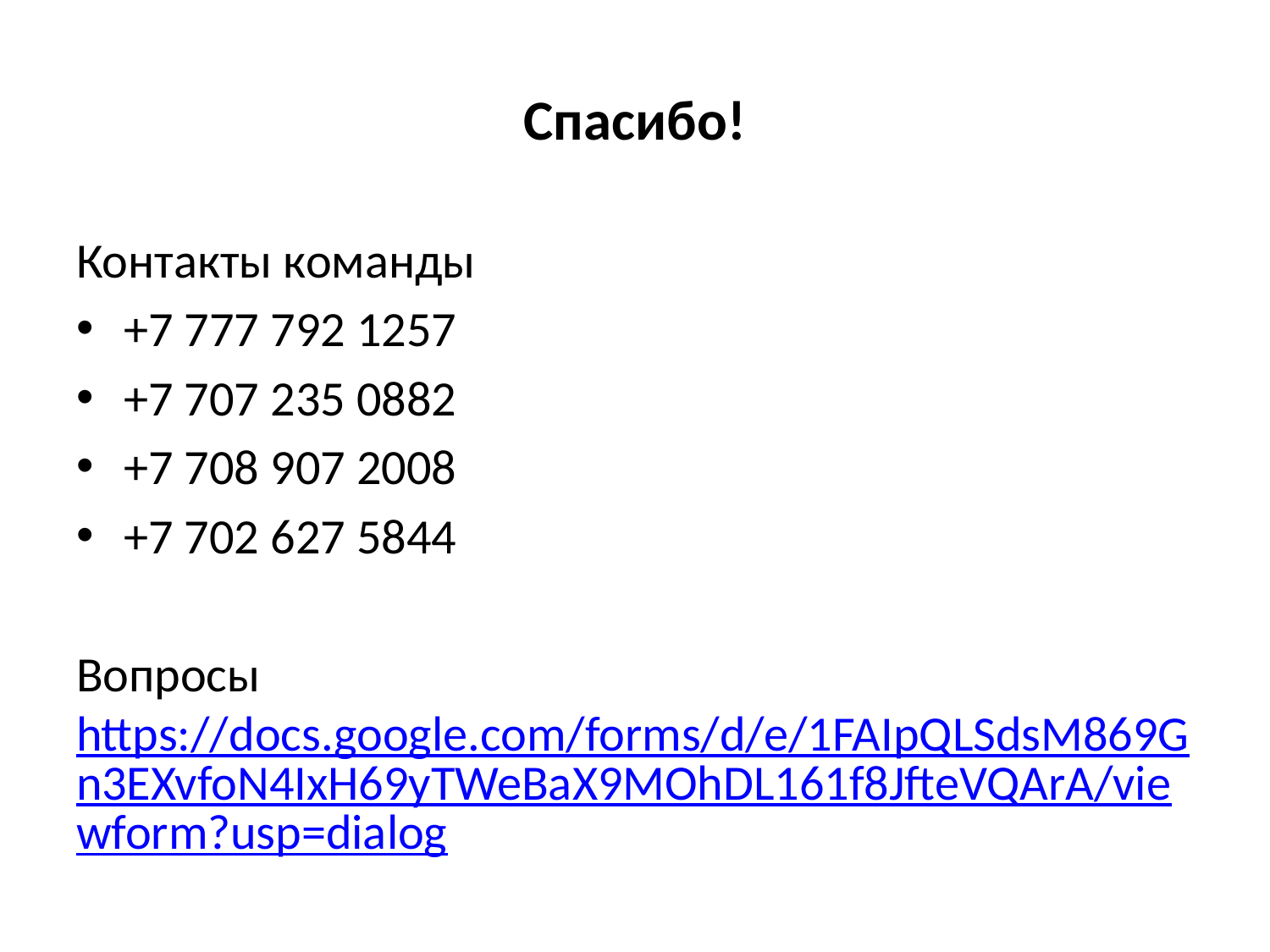

# Спасибо!
Контакты команды
+7 777 792 1257
+7 707 235 0882
+7 708 907 2008
+7 702 627 5844

Вопросы https://docs.google.com/forms/d/e/1FAIpQLSdsM869Gn3EXvfoN4IxH69yTWeBaX9MOhDL161f8JfteVQArA/viewform?usp=dialog